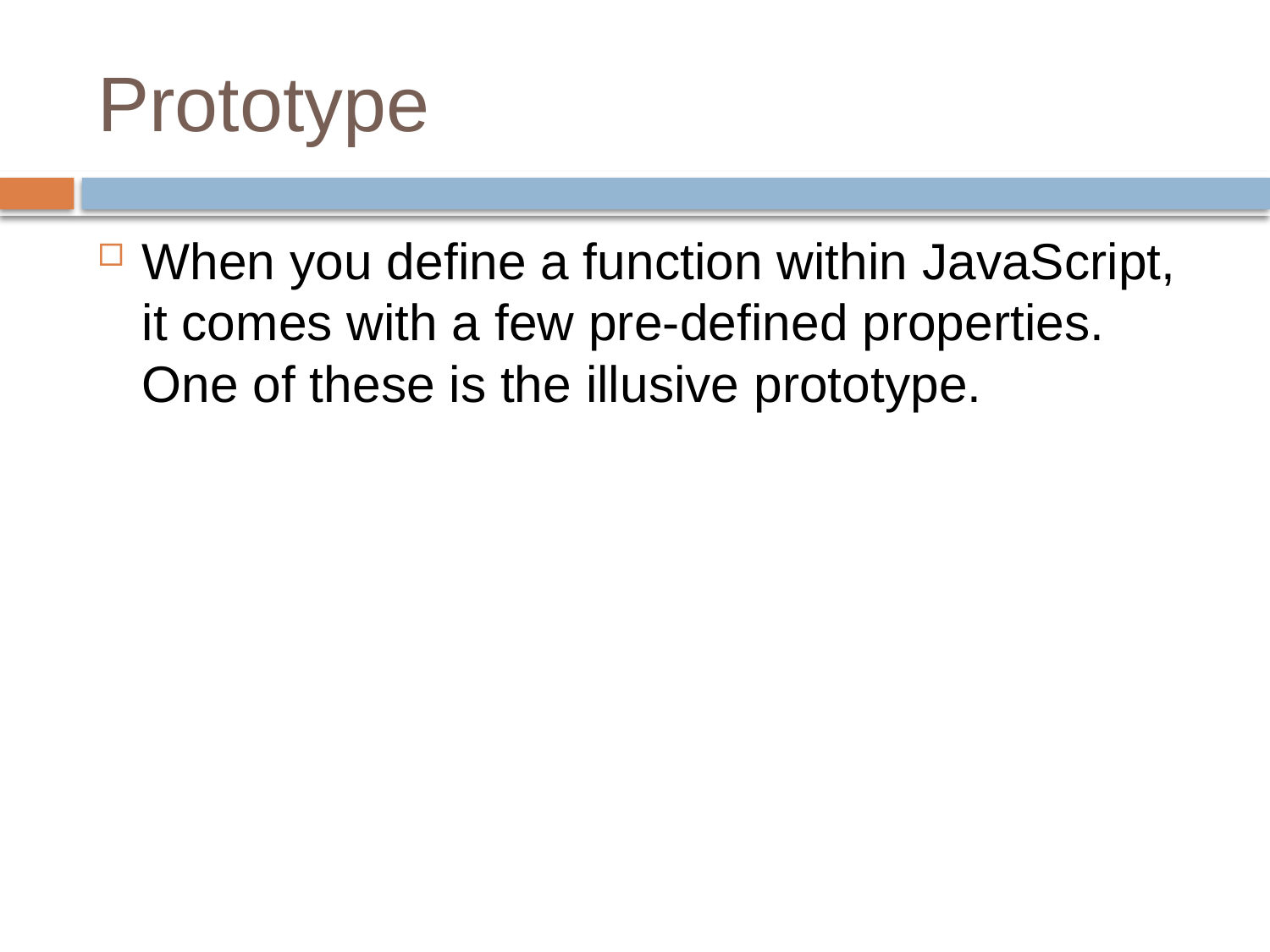

# Prototype
When you define a function within JavaScript, it comes with a few pre-defined properties. One of these is the illusive prototype.